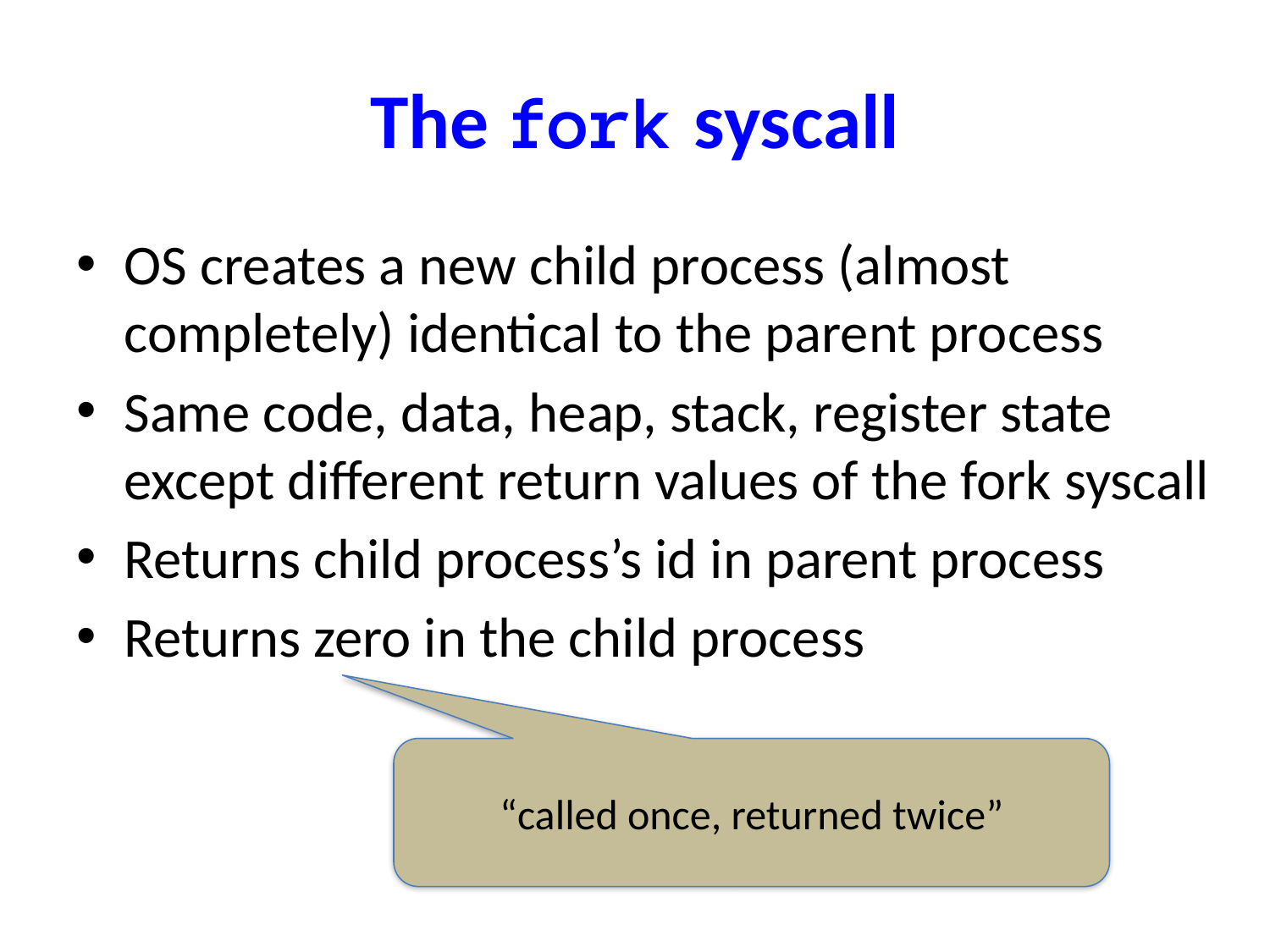

# The fork syscall
OS creates a new child process (almost completely) identical to the parent process
Same code, data, heap, stack, register state except different return values of the fork syscall
Returns child process’s id in parent process
Returns zero in the child process
“called once, returned twice”